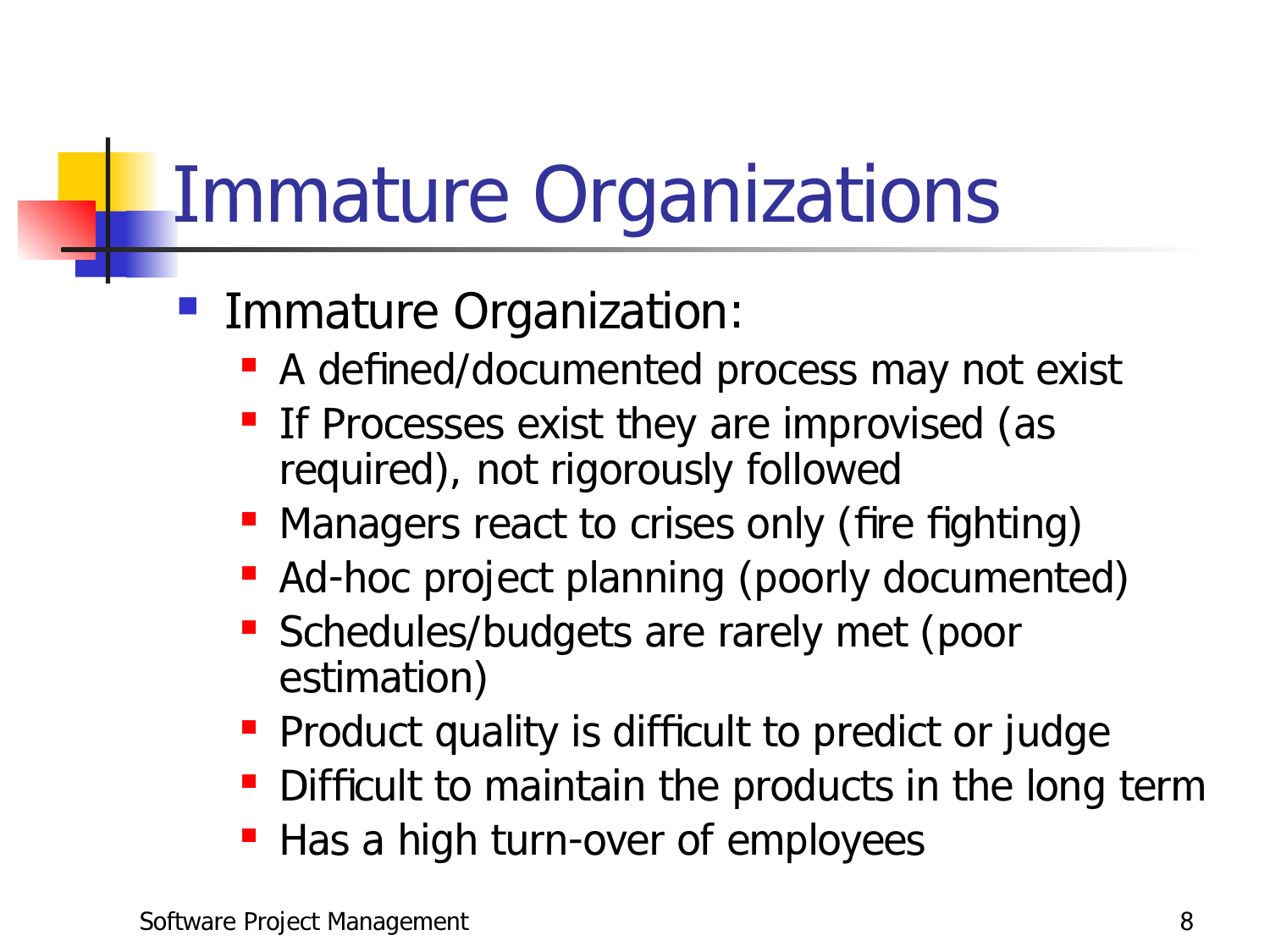

# Immature Organizations
Immature Organization:
A defined/documented process may not exist
If Processes exist they are improvised (as required), not rigorously followed
Managers react to crises only (fire fighting)
Ad-hoc project planning (poorly documented)
Schedules/budgets are rarely met (poor estimation)
Product quality is difficult to predict or judge
Difficult to maintain the products in the long term
Has a high turn-over of employees
Software Project Management
8